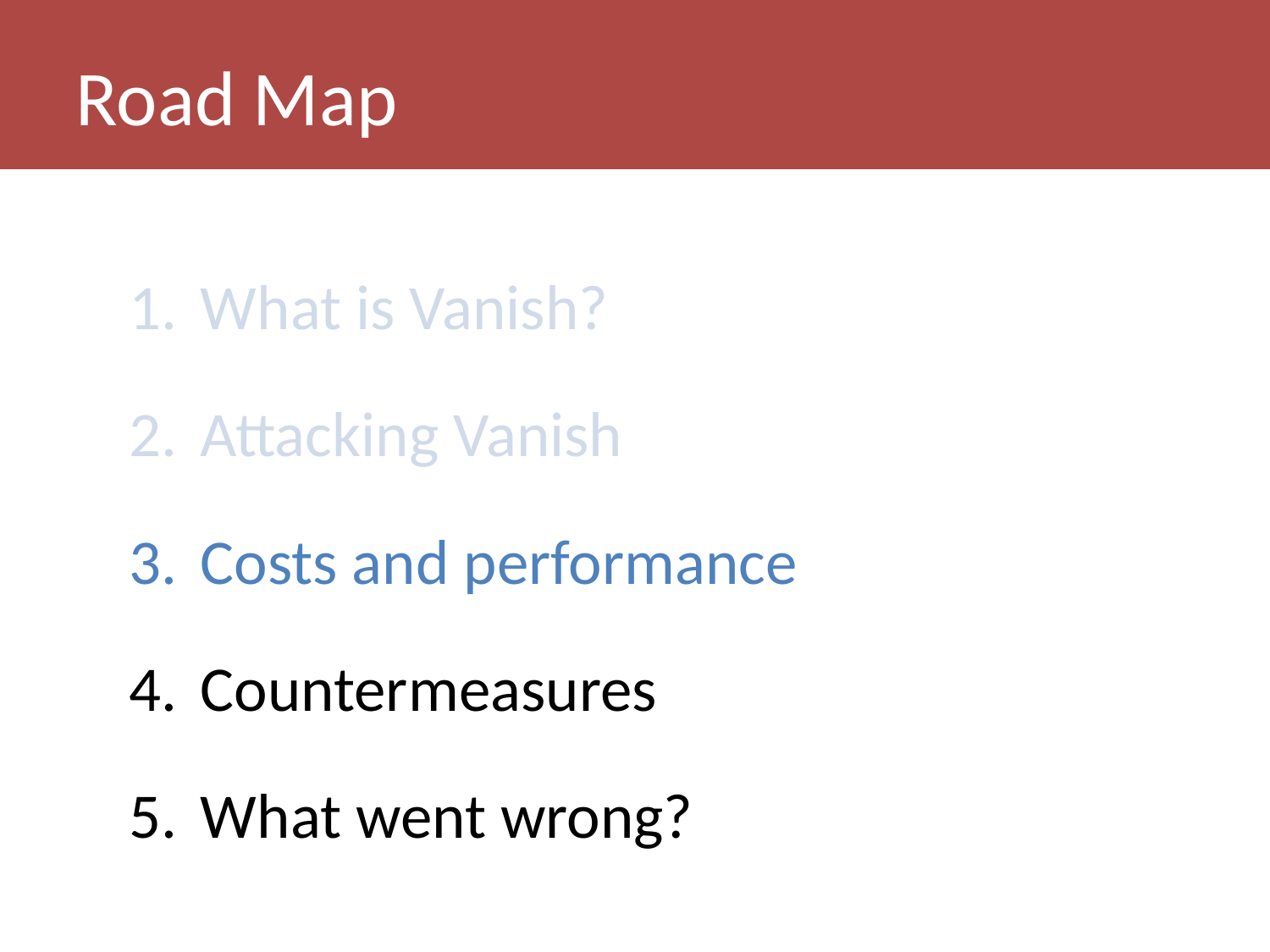

# Road Map
What is Vanish?
Attacking Vanish
Costs and performance
Countermeasures
What went wrong?